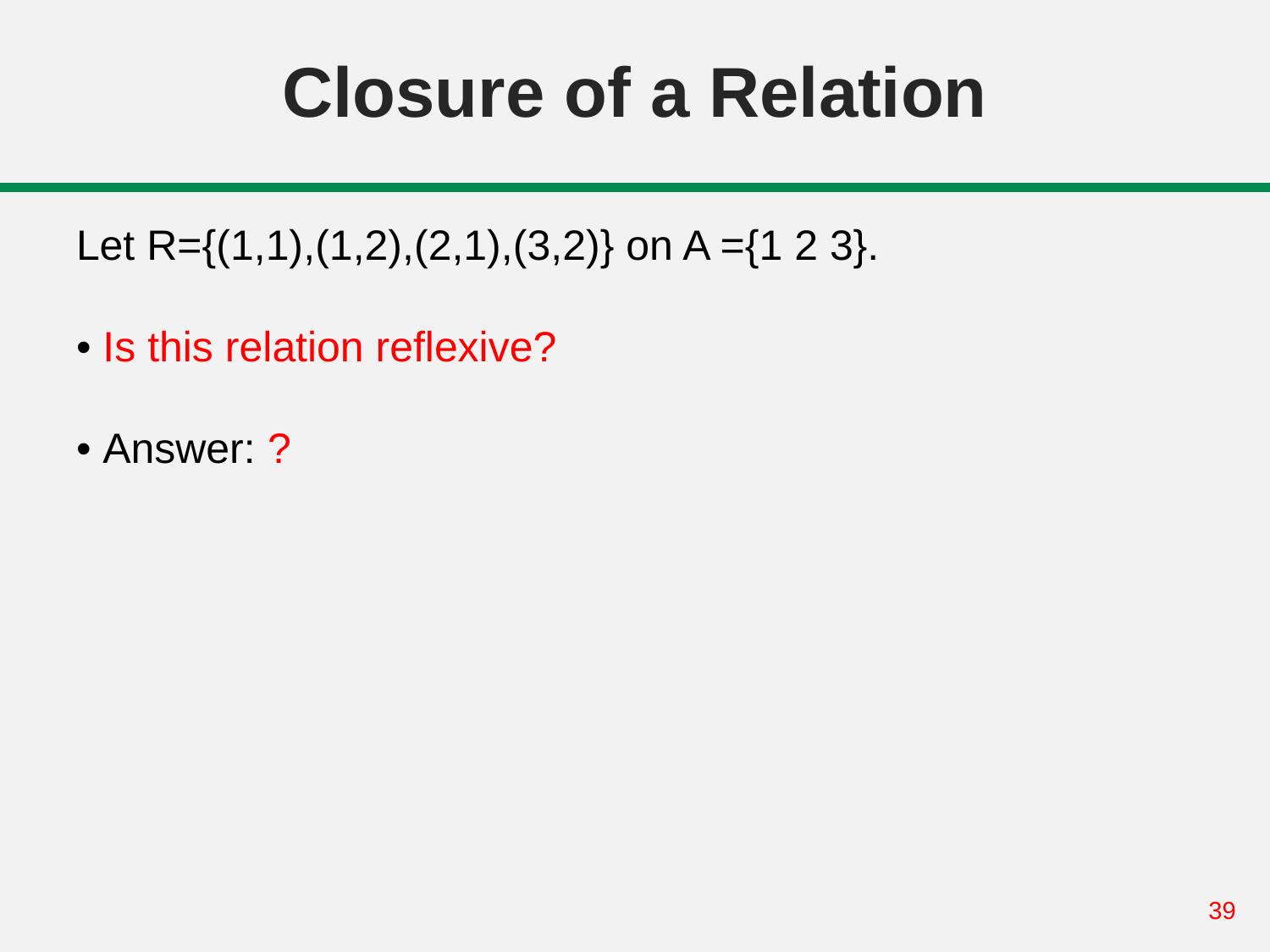

# Closure of a Relation
Let R={(1,1),(1,2),(2,1),(3,2)} on A ={1 2 3}.

• Is this relation reflexive?

• Answer: ?